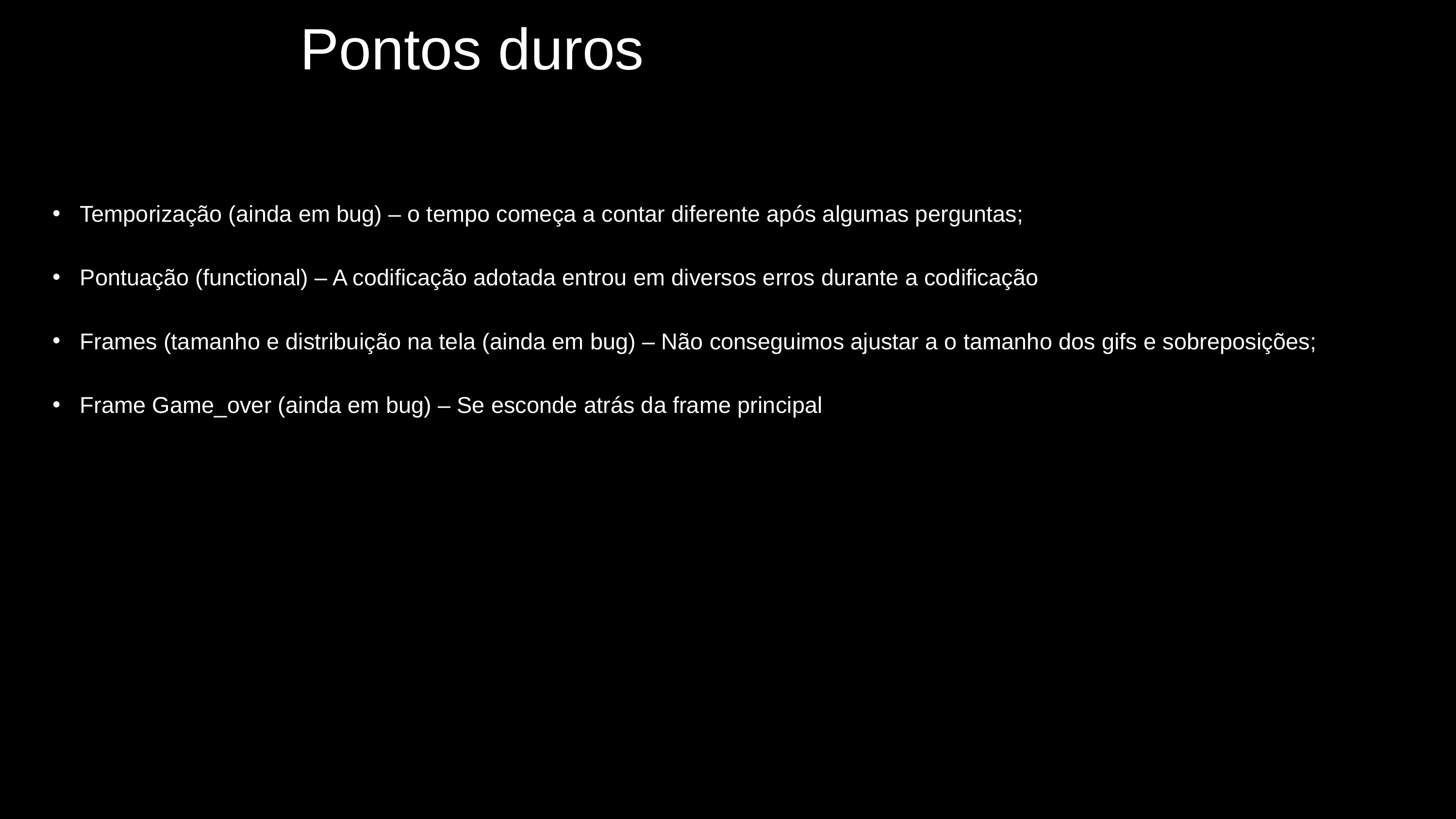

Pontos duros

Temporização (ainda em bug) – o tempo começa a contar diferente após algumas perguntas;

Pontuação (functional) – A codificação adotada entrou em diversos erros durante a codificação

Frames (tamanho e distribuição na tela (ainda em bug) – Não conseguimos ajustar a o tamanho dos gifs e sobreposições;

Frame Game_over (ainda em bug) – Se esconde atrás da frame principal